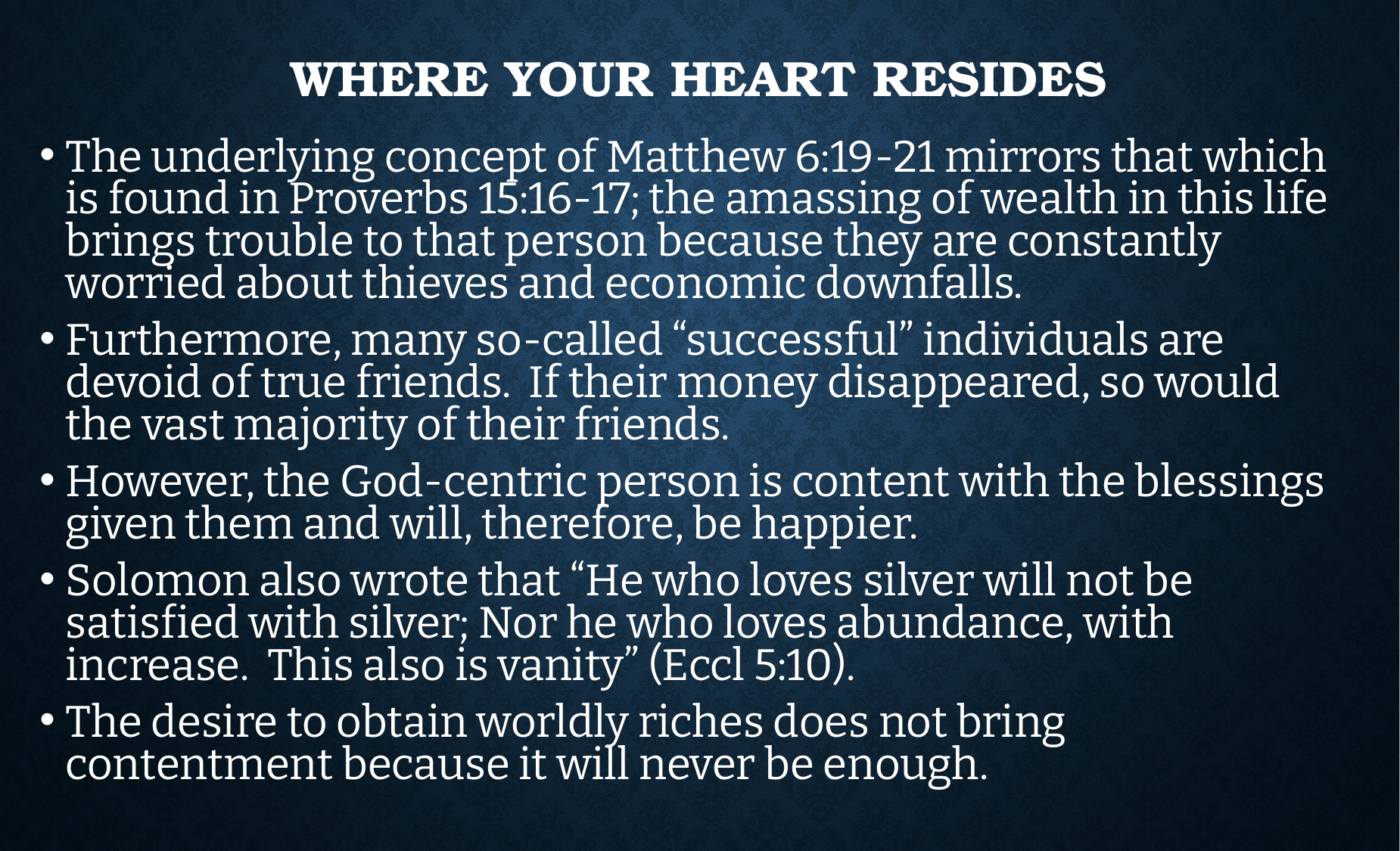

# Where Your Heart Resides
The underlying concept of Matthew 6:19-21 mirrors that which is found in Proverbs 15:16-17; the amassing of wealth in this life brings trouble to that person because they are constantly worried about thieves and economic downfalls.
Furthermore, many so-called “successful” individuals are devoid of true friends.  If their money disappeared, so would the vast majority of their friends.
However, the God-centric person is content with the blessings given them and will, therefore, be happier.
Solomon also wrote that “He who loves silver will not be satisfied with silver; Nor he who loves abundance, with increase.  This also is vanity” (Eccl 5:10).
The desire to obtain worldly riches does not bring contentment because it will never be enough.